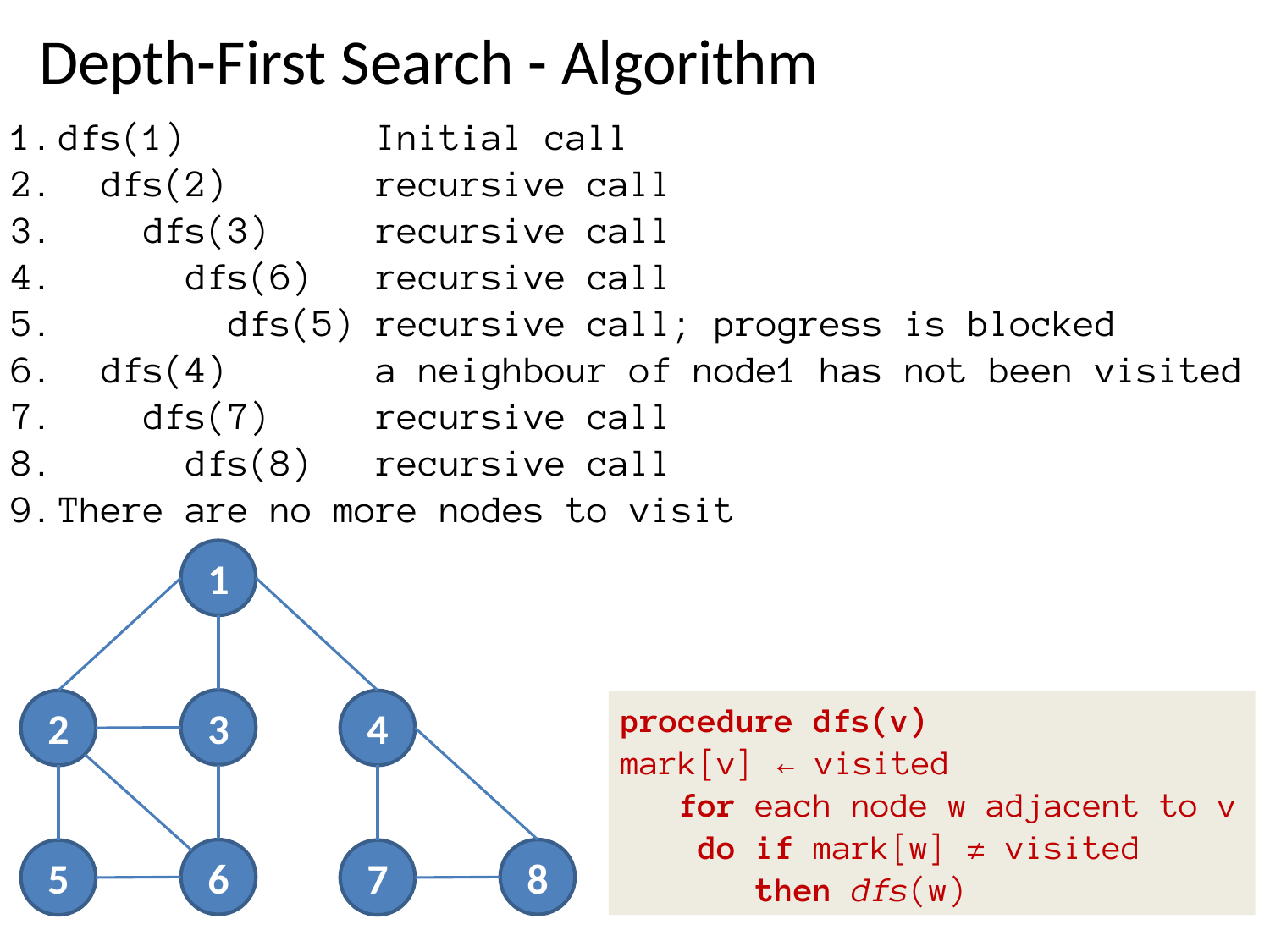

Depth-First Search - Algorithm
dfs(1)         Initial call
  dfs(2)       recursive call
    dfs(3)     recursive call
      dfs(6)   recursive call
        dfs(5) recursive call; progress is blocked
  dfs(4)       a neighbour of node1 has not been visited
    dfs(7)     recursive call
      dfs(8)   recursive call
There are no more nodes to visit
1
3
2
4
procedure dfs(v)
mark[v] ← visited
   for each node w adjacent to v
    do if mark[w] ≠ visited
       then dfs(w)
6
8
5
7